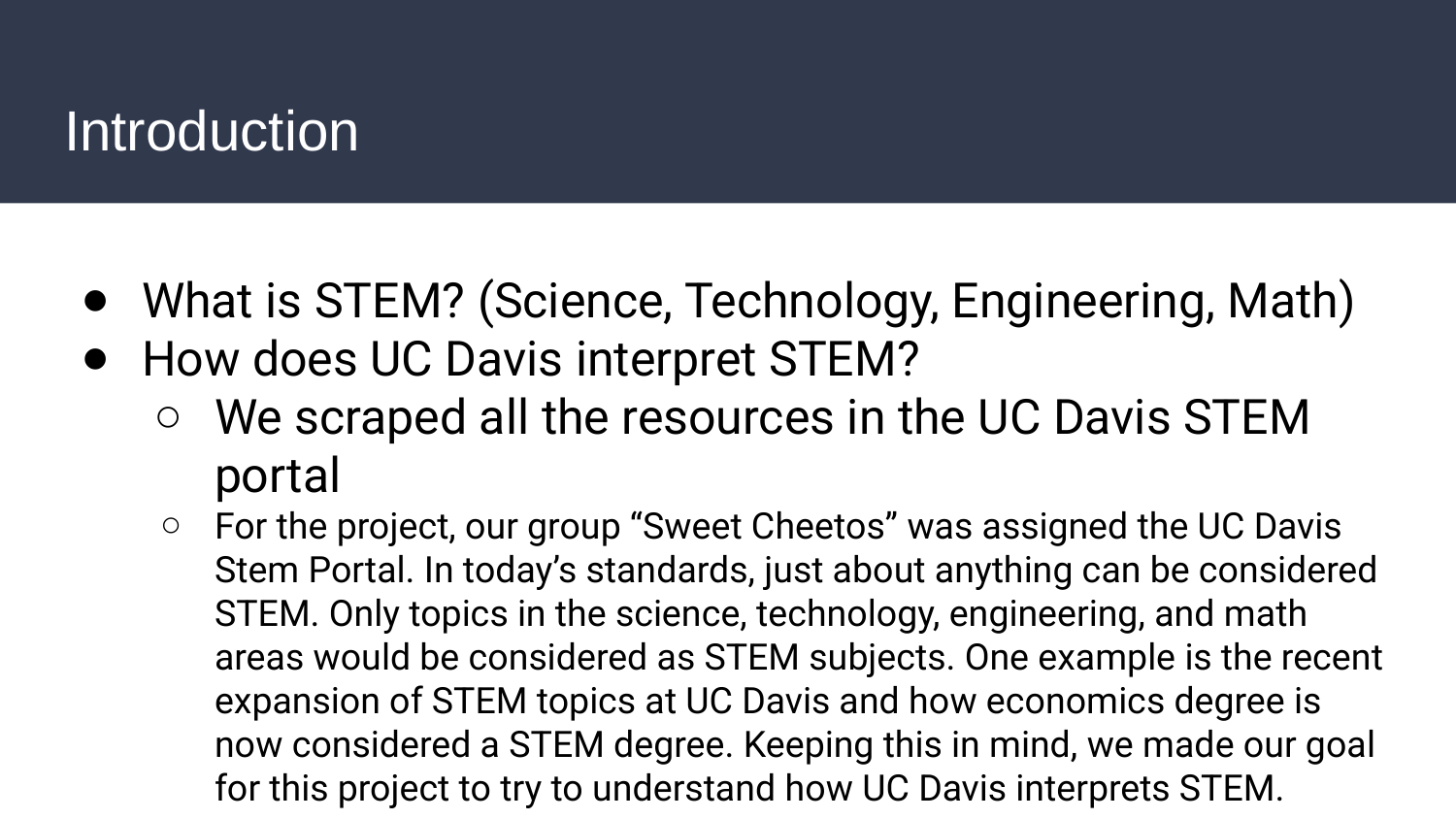

# Introduction
What is STEM? (Science, Technology, Engineering, Math)
How does UC Davis interpret STEM?
We scraped all the resources in the UC Davis STEM portal
For the project, our group “Sweet Cheetos” was assigned the UC Davis Stem Portal. In today’s standards, just about anything can be considered STEM. Only topics in the science, technology, engineering, and math areas would be considered as STEM subjects. One example is the recent expansion of STEM topics at UC Davis and how economics degree is now considered a STEM degree. Keeping this in mind, we made our goal for this project to try to understand how UC Davis interprets STEM.